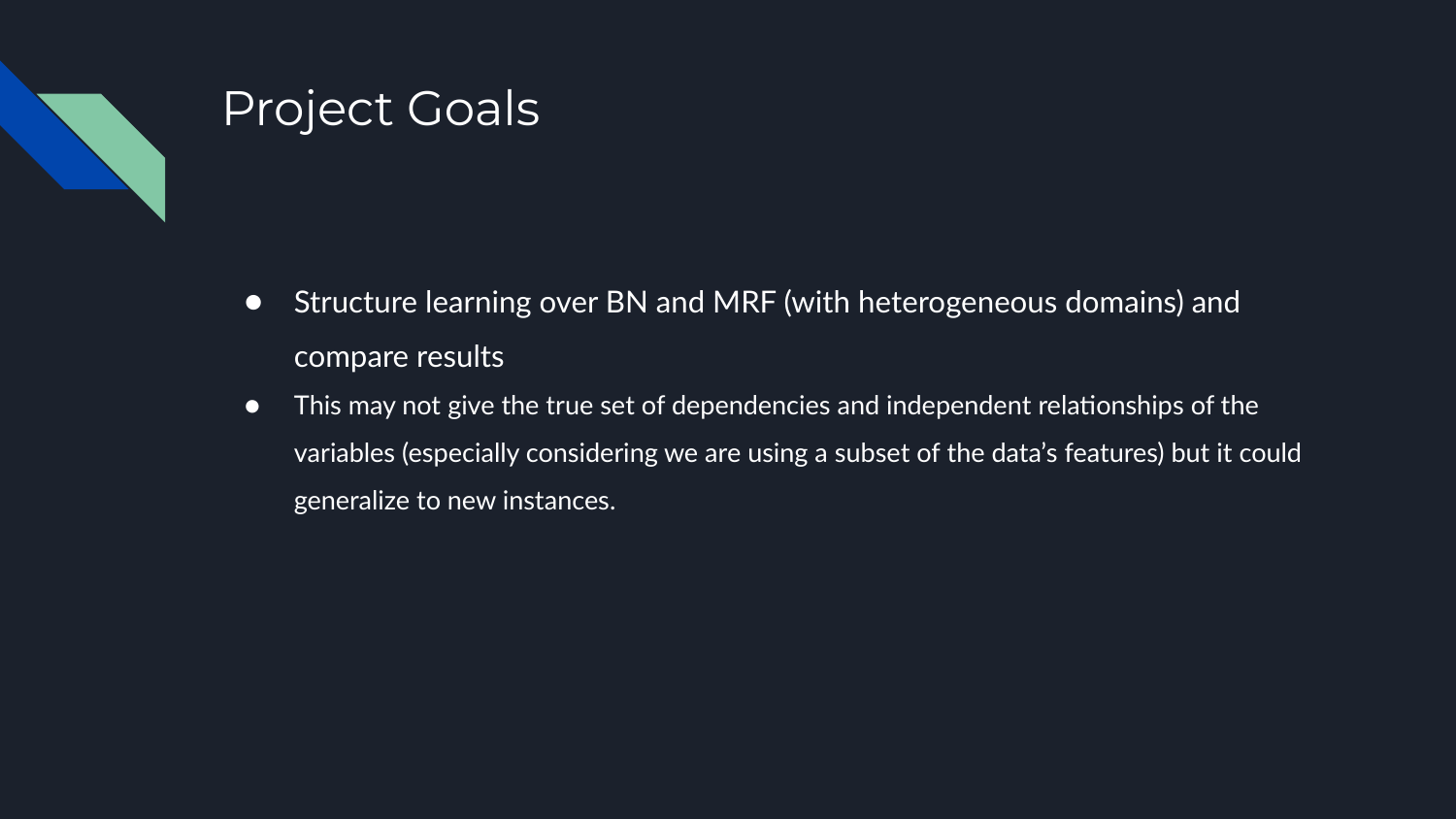

# Project Goals
Structure learning over BN and MRF (with heterogeneous domains) and compare results
This may not give the true set of dependencies and independent relationships of the variables (especially considering we are using a subset of the data’s features) but it could generalize to new instances.